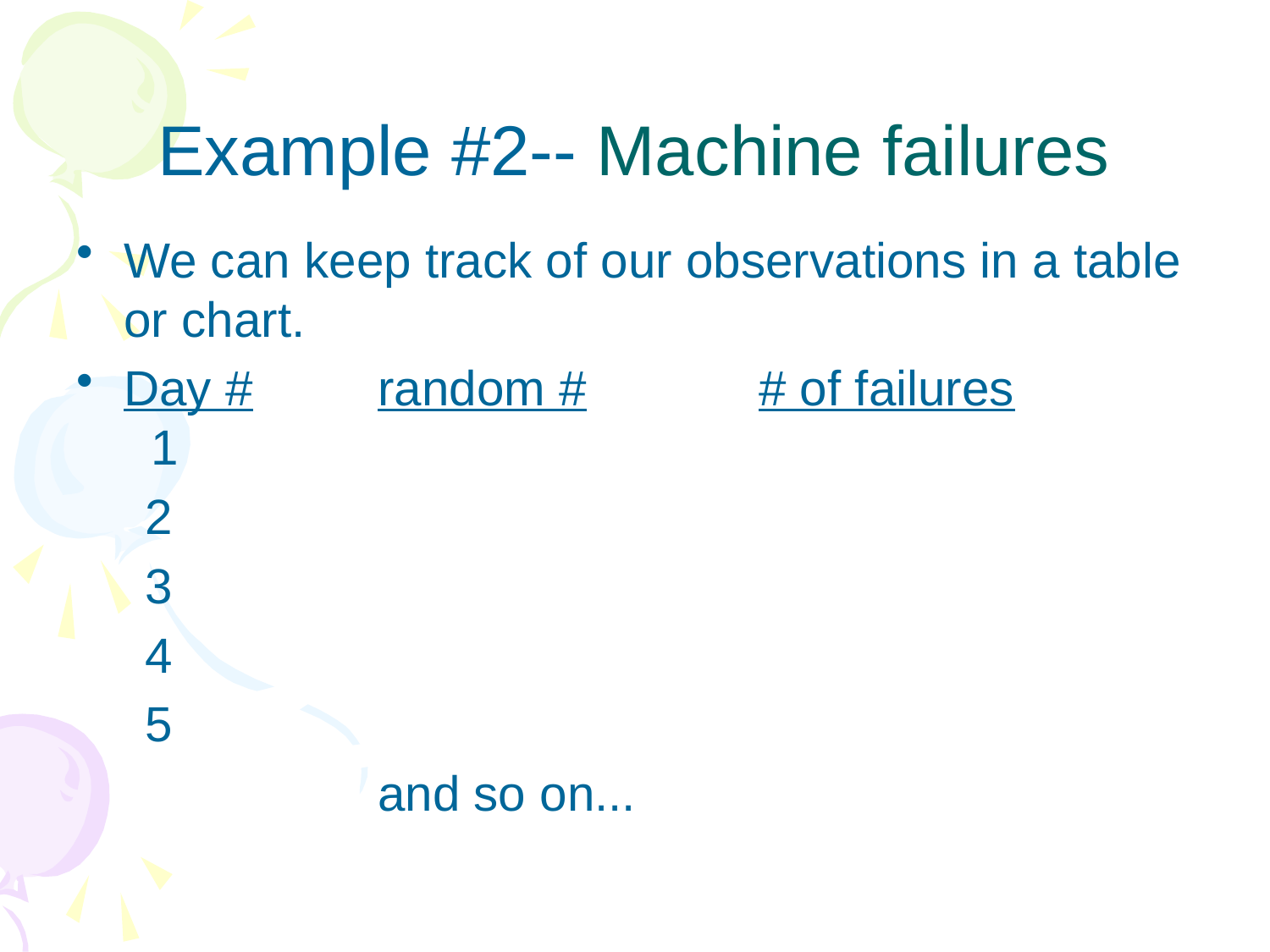

# Example #2-- Machine failures
We can keep track of our observations in a table or chart.
Day #	random #		# of failures
  1
     2
     3
     4
     5
 			and so on...